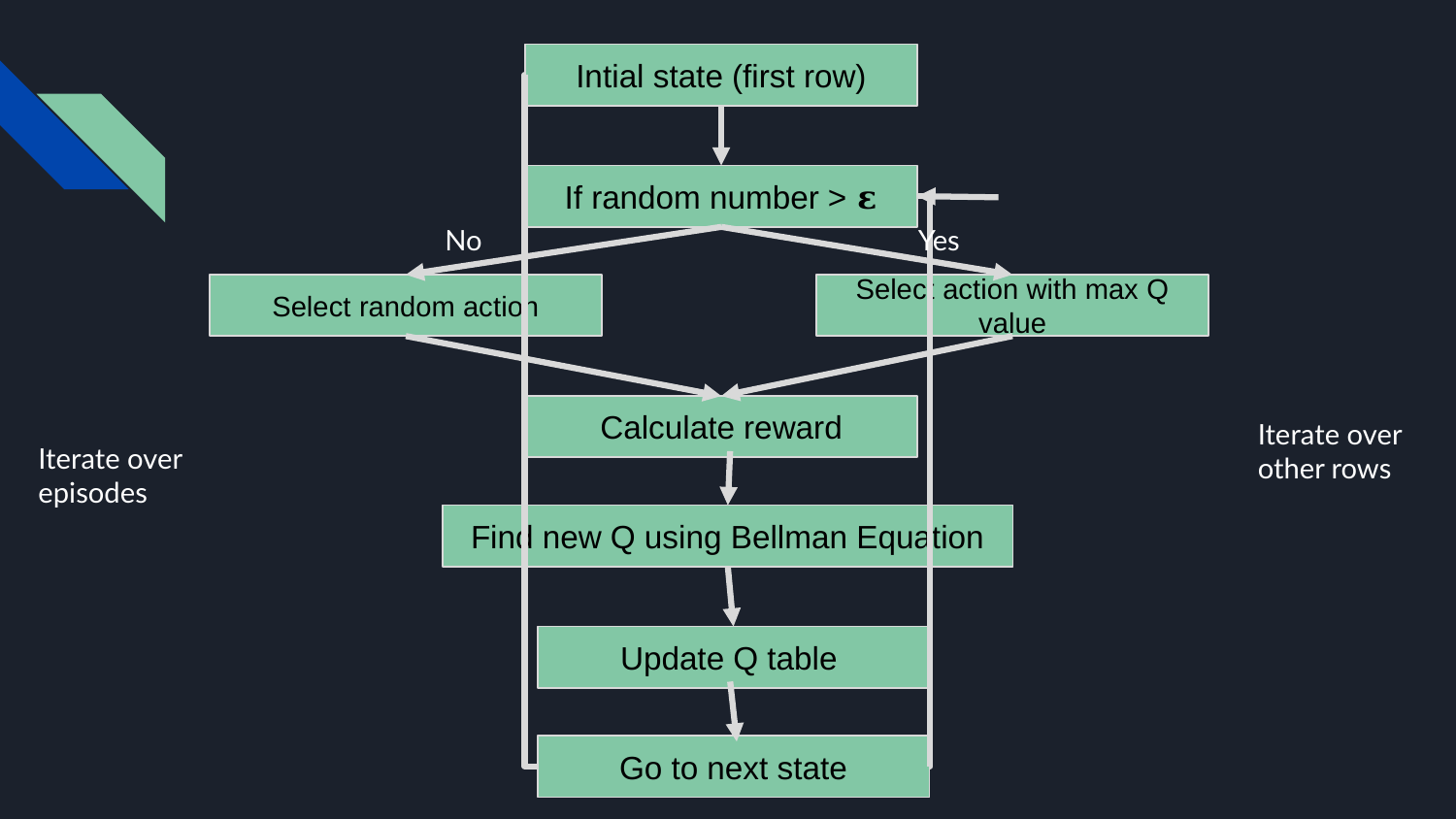

Intial state (first row)
If random number > 𝛆
No
Yes
Select random action
Select action with max Q value
Calculate reward
Iterate over other rows
Iterate over episodes
Find new Q using Bellman Equation
Update Q table
Go to next state